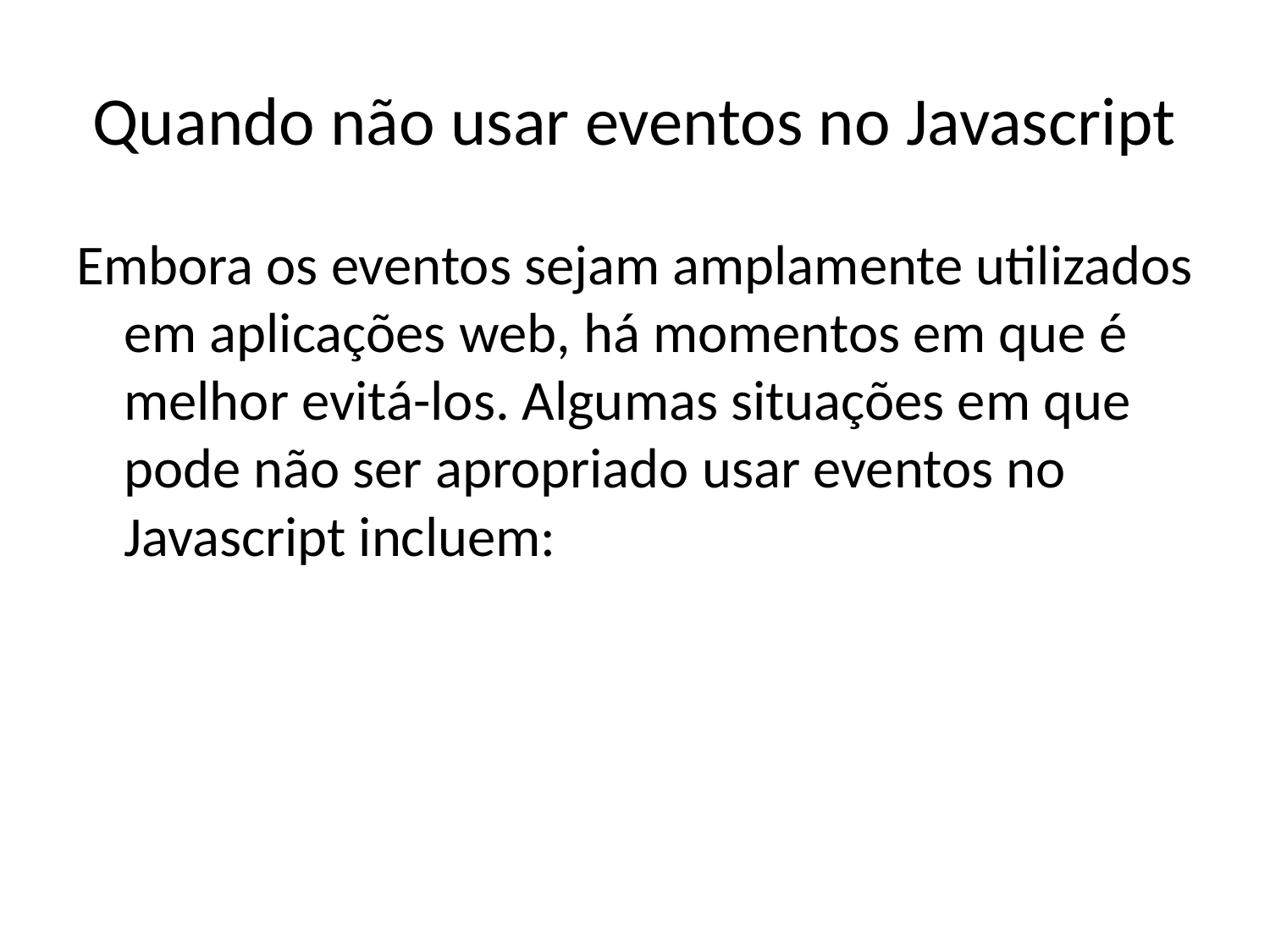

# Quando não usar eventos no Javascript
Embora os eventos sejam amplamente utilizados em aplicações web, há momentos em que é melhor evitá-los. Algumas situações em que pode não ser apropriado usar eventos no Javascript incluem: